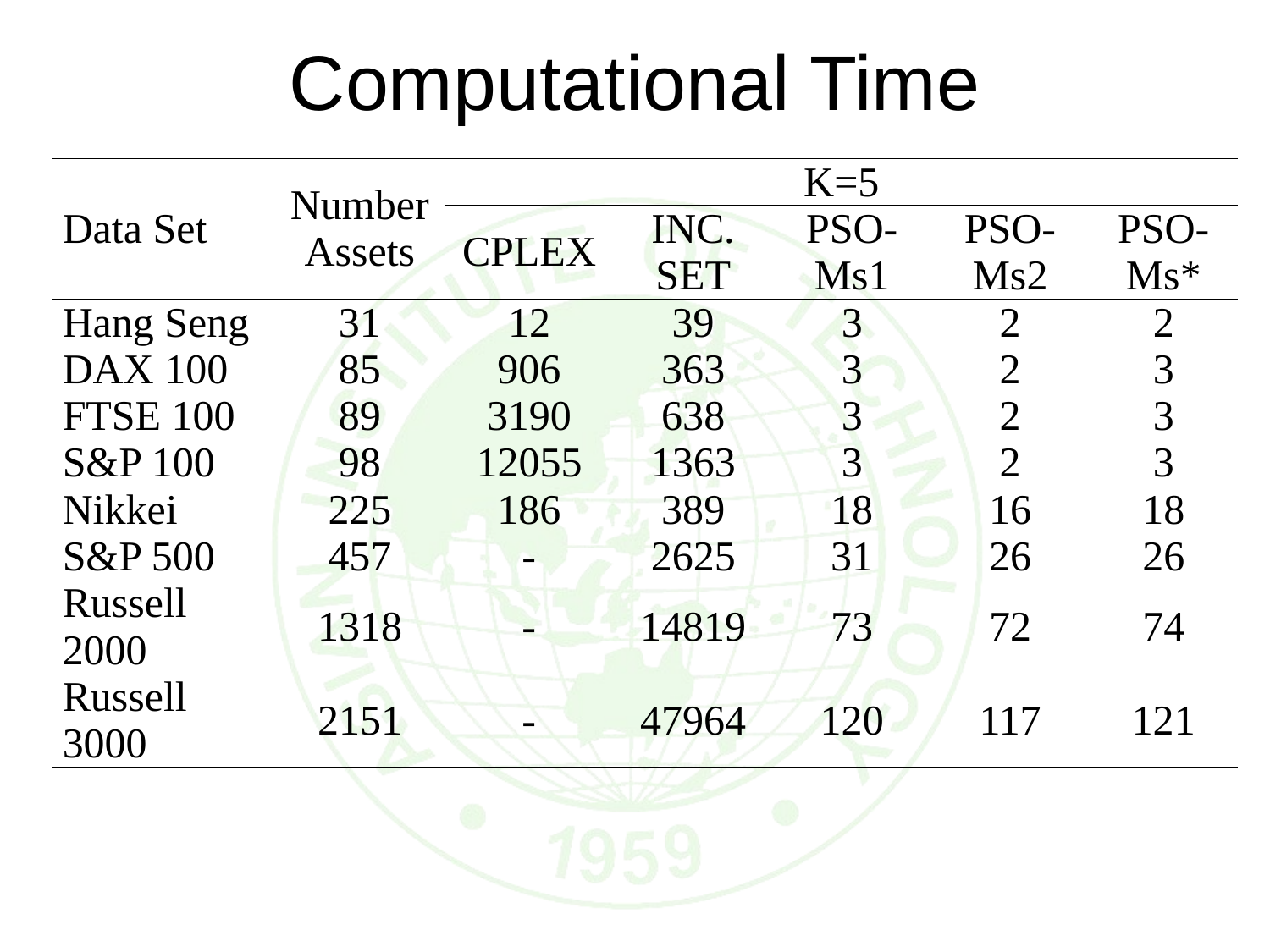

# Computational Time
| Data Set | Number Assets | K=5 |  |  |  |  |
| --- | --- | --- | --- | --- | --- | --- |
|  |  | CPLEX | INC. SET | PSO-Ms1 | PSO-Ms2 | PSO-Ms\* |
| Hang Seng | 31 | 12 | 39 | 3 | 2 | 2 |
| DAX 100 | 85 | 906 | 363 | 3 | 2 | 3 |
| FTSE 100 | 89 | 3190 | 638 | 3 | 2 | 3 |
| S&P 100 | 98 | 12055 | 1363 | 3 | 2 | 3 |
| Nikkei | 225 | 186 | 389 | 18 | 16 | 18 |
| S&P 500 | 457 | - | 2625 | 31 | 26 | 26 |
| Russell 2000 | 1318 | - | 14819 | 73 | 72 | 74 |
| Russell 3000 | 2151 | - | 47964 | 120 | 117 | 121 |